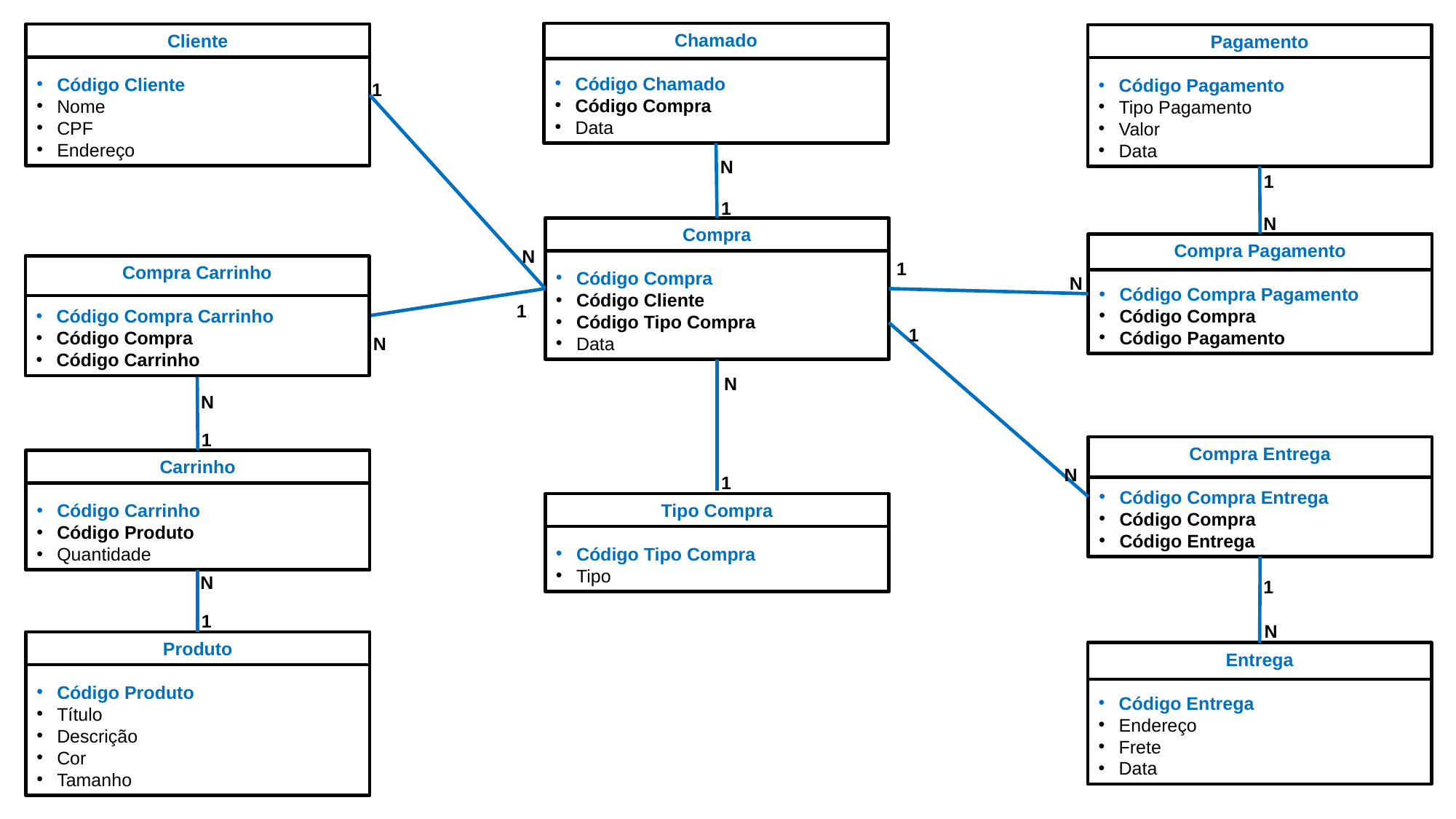

Chamado

Código Chamado
Código Compra
Data
Cliente

Código Cliente
Nome
CPF
Endereço
Pagamento

Código Pagamento
Tipo Pagamento
Valor
Data
1
N
1
1
N
Compra

Código Compra
Código Cliente
Código Tipo Compra
Data
Compra Pagamento

Código Compra Pagamento
Código Compra
Código Pagamento
N
1
Compra Carrinho

Código Compra Carrinho
Código Compra
Código Carrinho
N
1
1
N
N
N
1
Compra Entrega

Código Compra Entrega
Código Compra
Código Entrega
Carrinho

Código Carrinho
Código Produto
Quantidade
N
1
Tipo Compra

Código Tipo Compra
Tipo
N
1
1
N
Produto

Código Produto
Título
Descrição
Cor
Tamanho
Entrega

Código Entrega
Endereço
Frete
Data